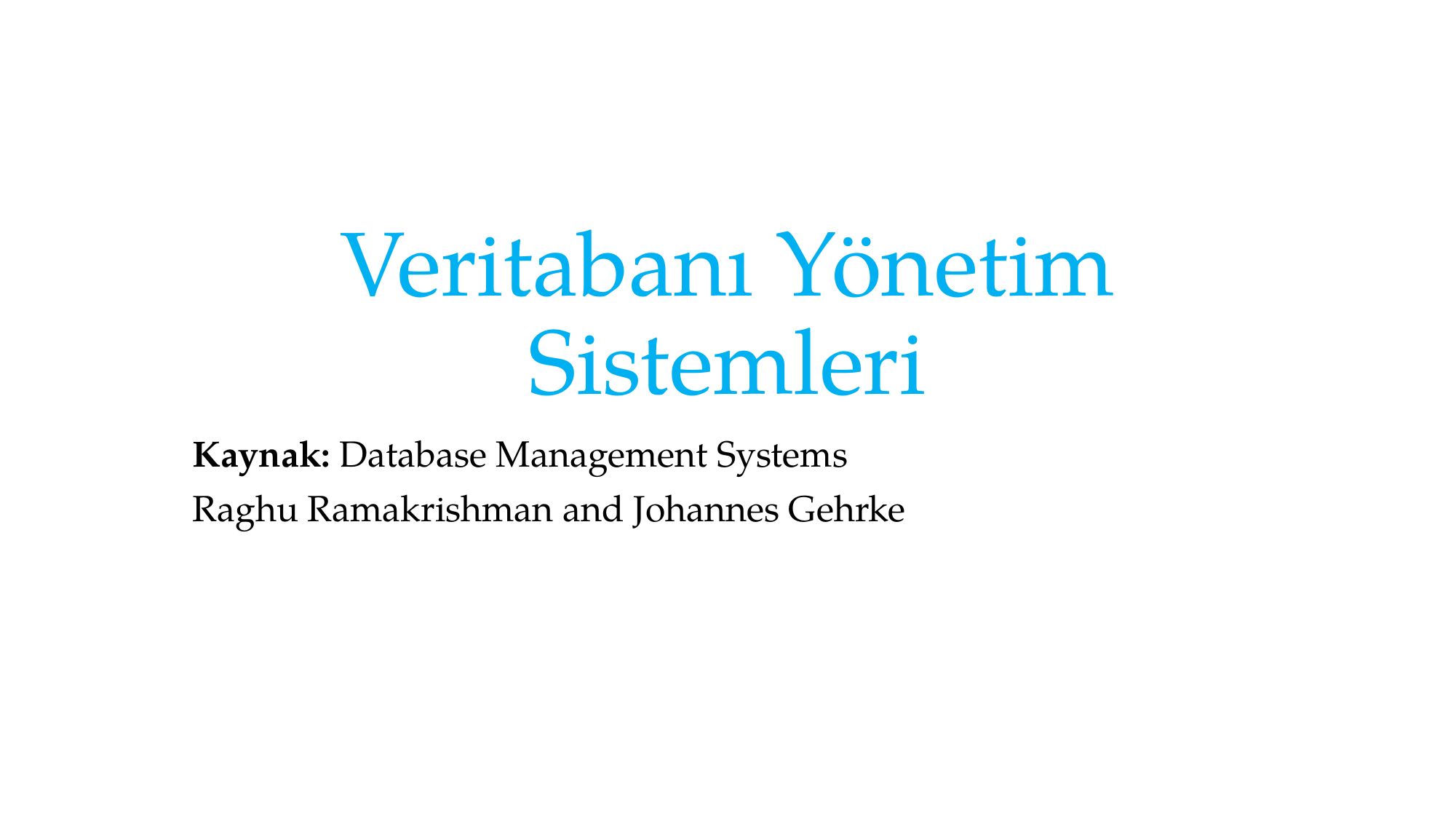

# Veritabanı Yönetim Sistemleri
Kaynak: Database Management Systems
Raghu Ramakrishman and Johannes Gehrke